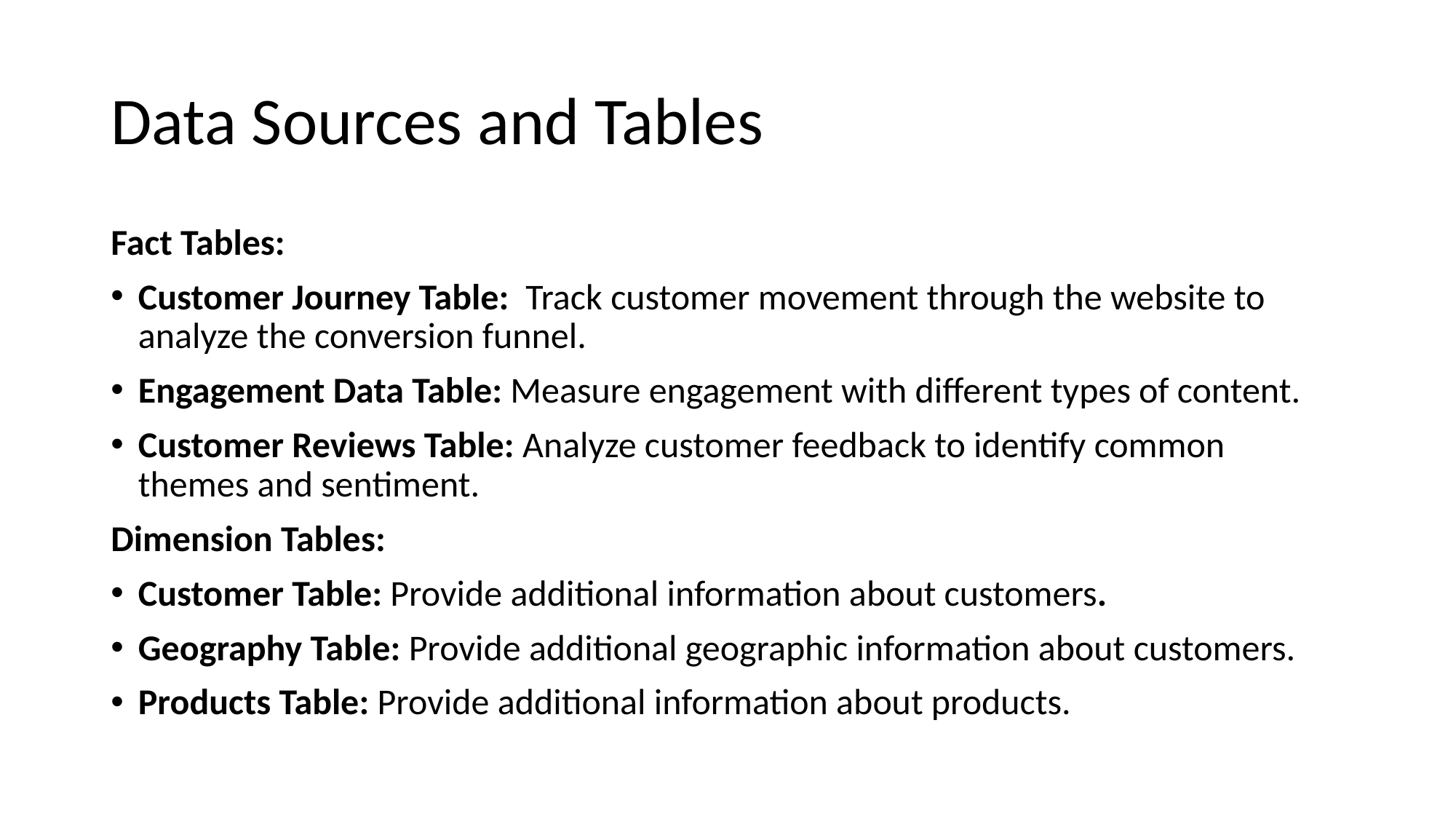

# Data Sources and Tables
Fact Tables:
Customer Journey Table:  Track customer movement through the website to analyze the conversion funnel.
Engagement Data Table: Measure engagement with different types of content.
Customer Reviews Table: Analyze customer feedback to identify common themes and sentiment.
Dimension Tables:
Customer Table: Provide additional information about customers.
Geography Table: Provide additional geographic information about customers.
Products Table: Provide additional information about products.